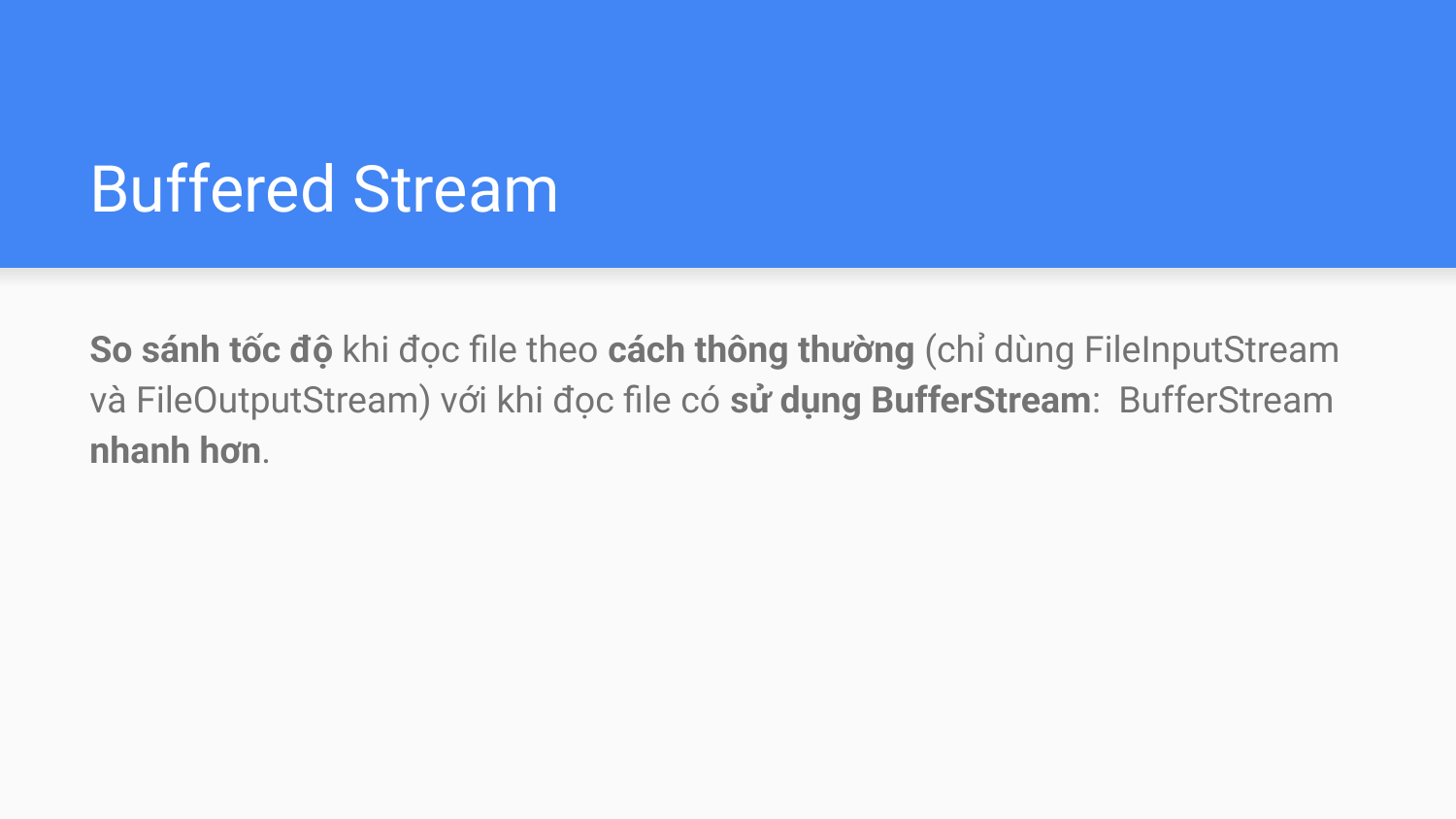

# Buffered Stream
So sánh tốc độ khi đọc file theo cách thông thường (chỉ dùng FileInputStream và FileOutputStream) với khi đọc file có sử dụng BufferStream:  BufferStream nhanh hơn.